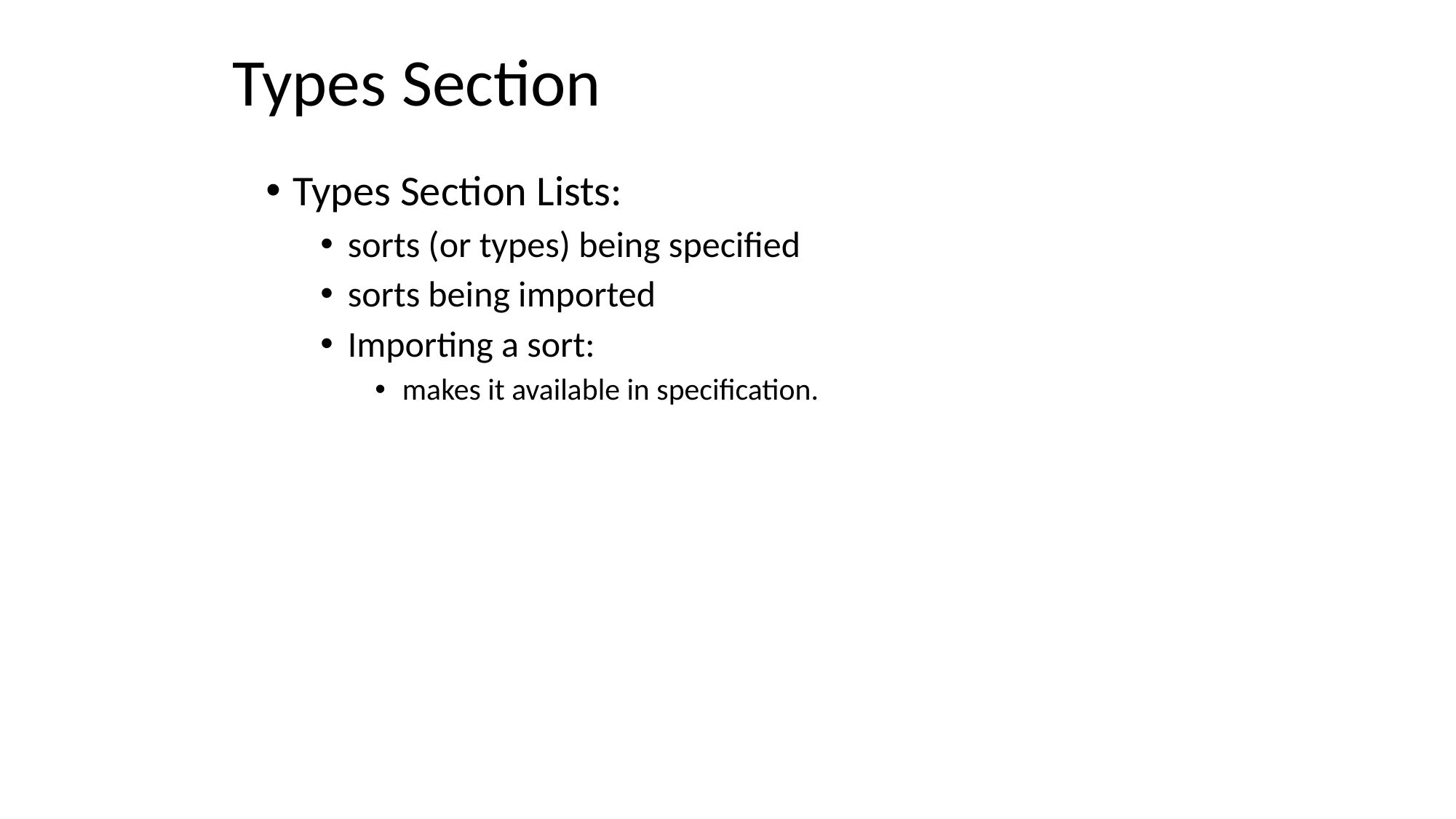

# Types Section
Types Section Lists:
sorts (or types) being specified
sorts being imported
Importing a sort:
makes it available in specification.